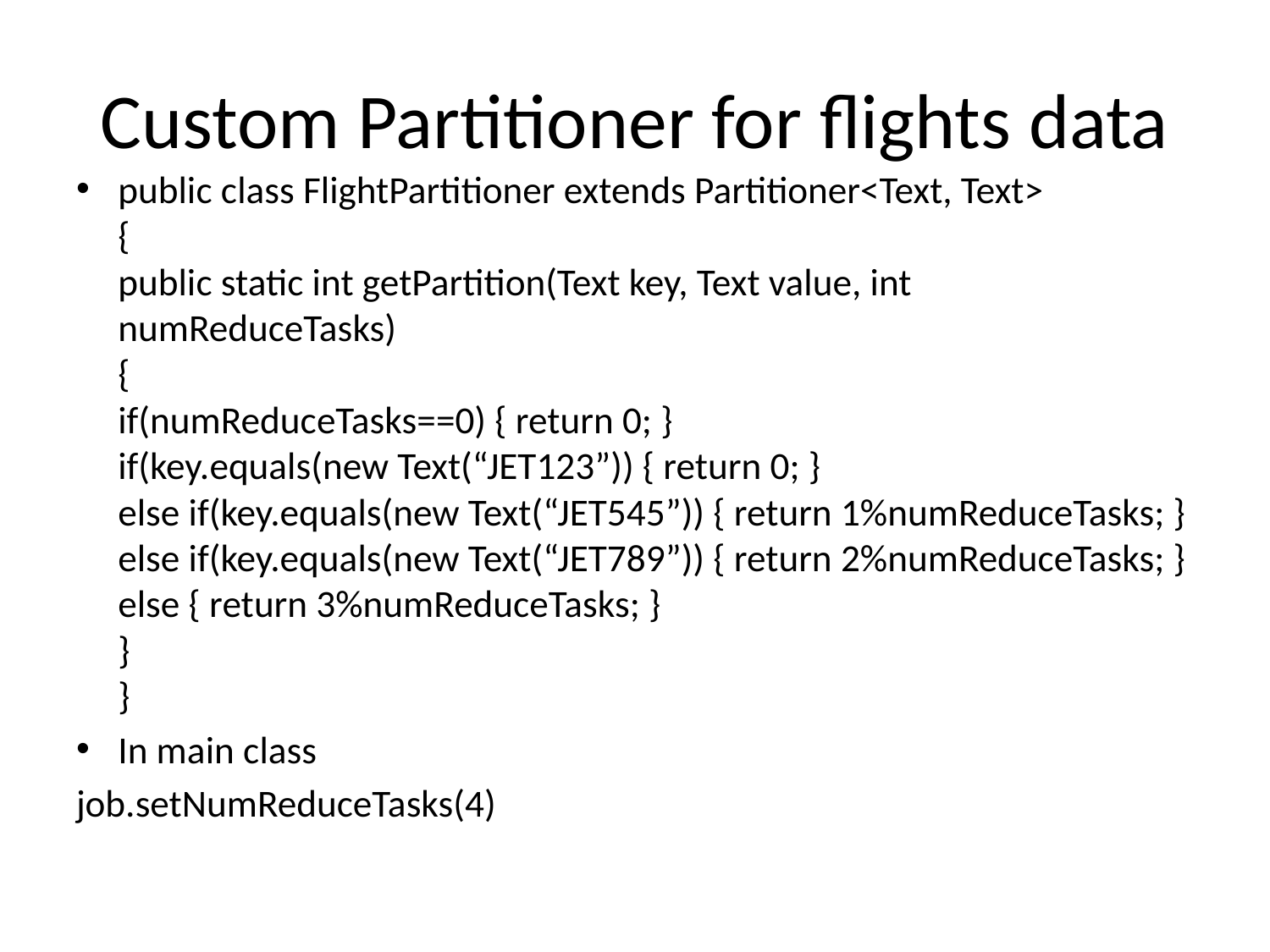

# Custom Partitioner for flights data
public class FlightPartitioner extends Partitioner<Text, Text>
{
public static int getPartition(Text key, Text value, int numReduceTasks)
{
if(numReduceTasks==0) { return 0; }
if(key.equals(new Text(“JET123”)) { return 0; }
else if(key.equals(new Text(“JET545”)) { return 1%numReduceTasks; }
else if(key.equals(new Text(“JET789”)) { return 2%numReduceTasks; }
else { return 3%numReduceTasks; }
}
}
In main class
job.setNumReduceTasks(4)